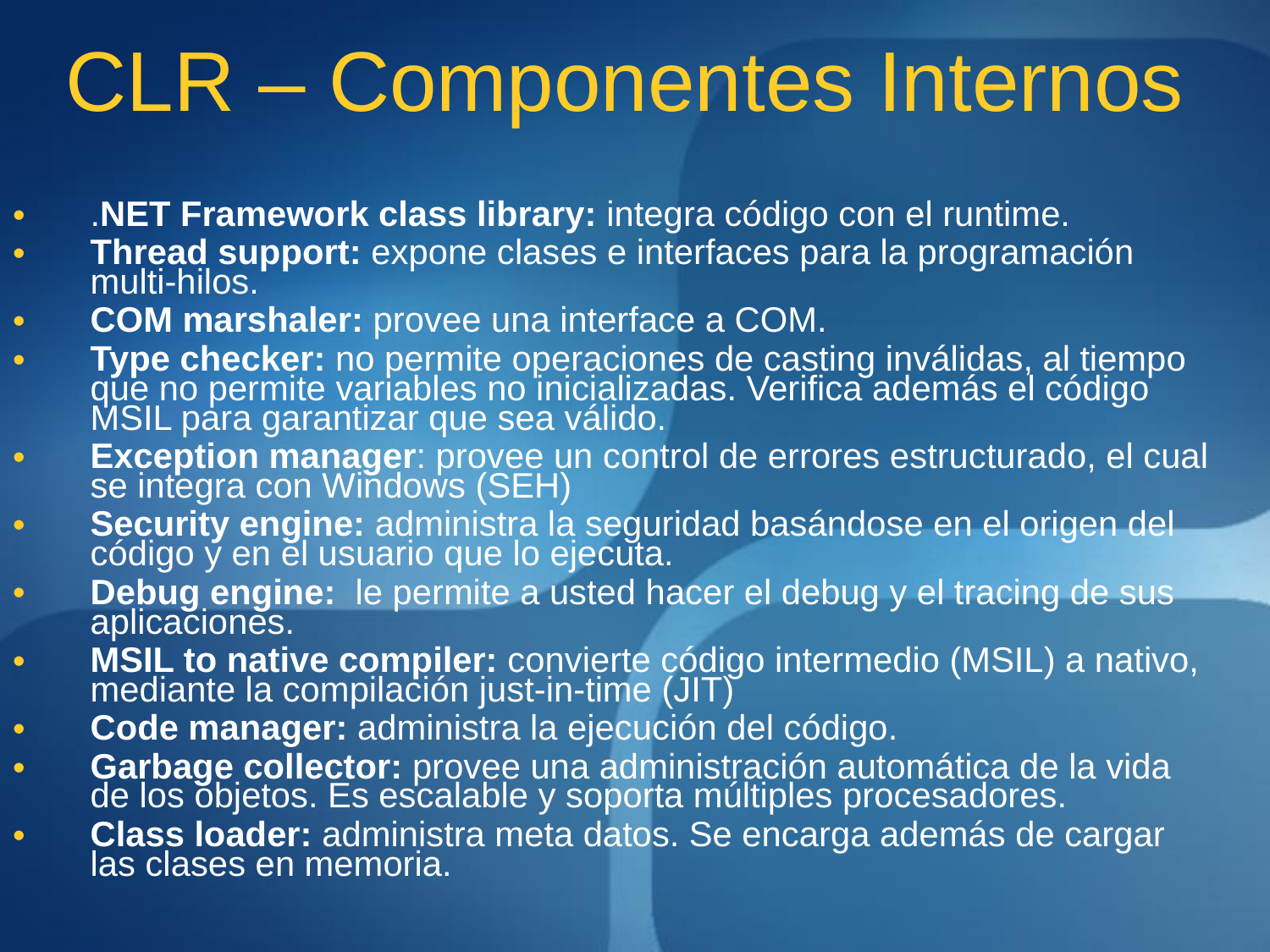

# CLR – Componentes Internos
.NET Framework class library: integra código con el runtime.
Thread support: expone clases e interfaces para la programación multi-hilos.
COM marshaler: provee una interface a COM.
Type checker: no permite operaciones de casting inválidas, al tiempo que no permite variables no inicializadas. Verifica además el código MSIL para garantizar que sea válido.
Exception manager: provee un control de errores estructurado, el cual se integra con Windows (SEH)
Security engine: administra la seguridad basándose en el origen del código y en el usuario que lo ejecuta.
Debug engine:  le permite a usted hacer el debug y el tracing de sus aplicaciones.
MSIL to native compiler: convierte código intermedio (MSIL) a nativo, mediante la compilación just-in-time (JIT)
Code manager: administra la ejecución del código.
Garbage collector: provee una administración automática de la vida de los objetos. Es escalable y soporta múltiples procesadores.
Class loader: administra meta datos. Se encarga además de cargar las clases en memoria.